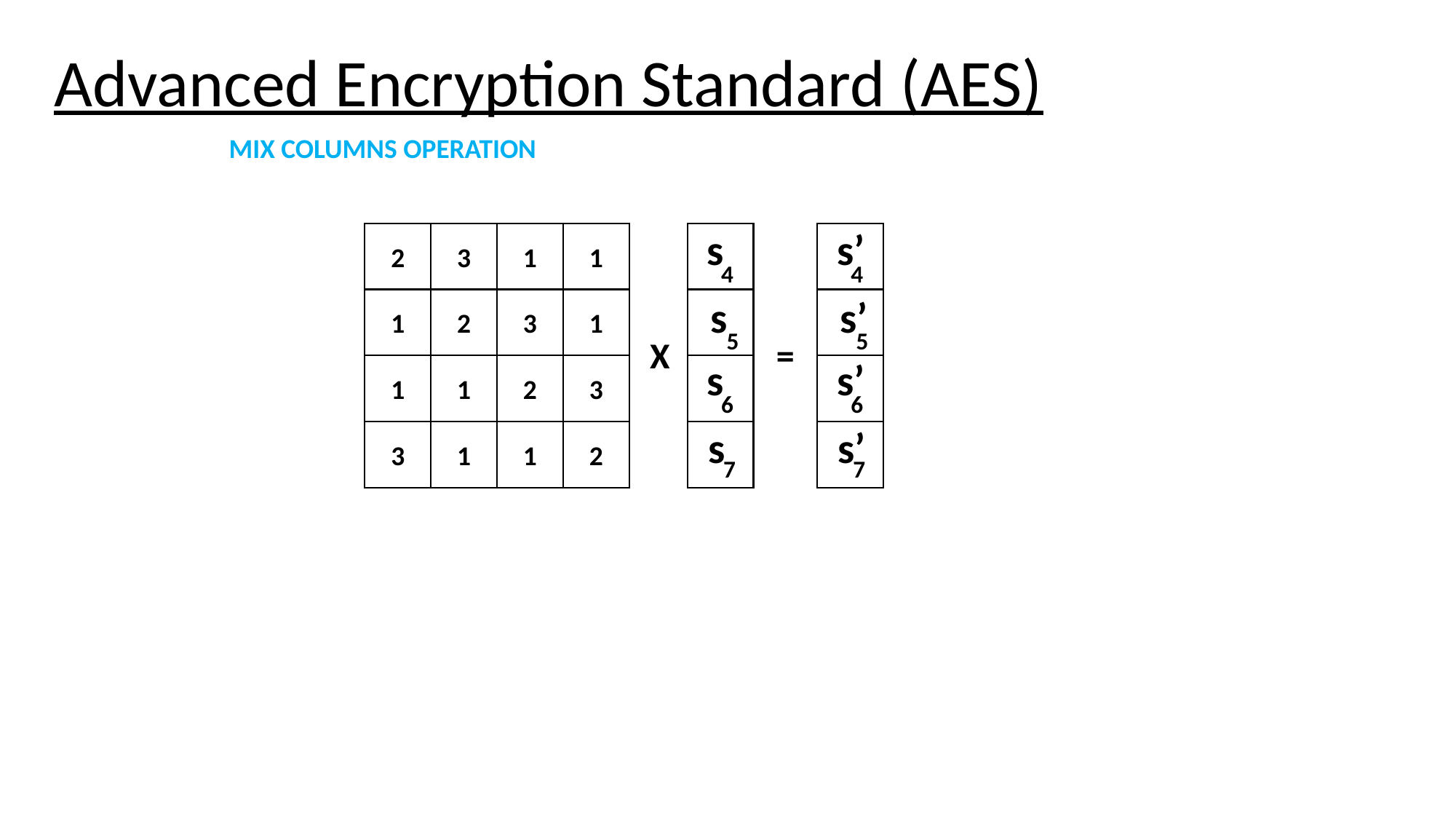

# Advanced Encryption Standard (AES)
MIX COLUMNS OPERATION
s
s’
2
3
1
1

4
4
s
s’
1
2
3
1

5
5
X             =
s
s’
1
1
2
3

6
6
s
s’
3
1
1
2

7
7